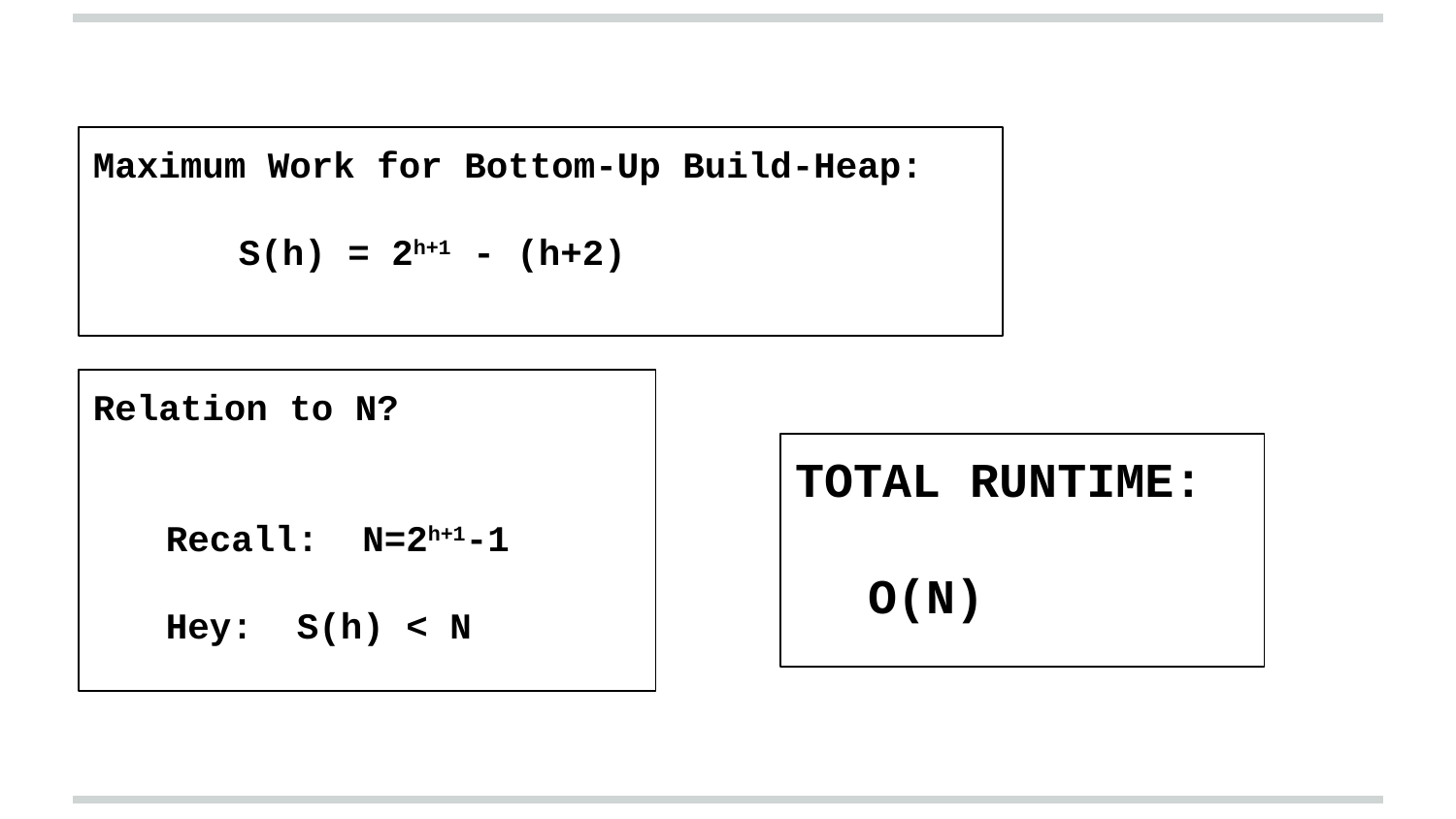

Maximum Work for Bottom-Up Build-Heap:

S(h) = 2h+1 - (h+2)

Relation to N?

Recall:  N=2h+1-1

Hey:  S(h) < N

TOTAL RUNTIME:

O(N)